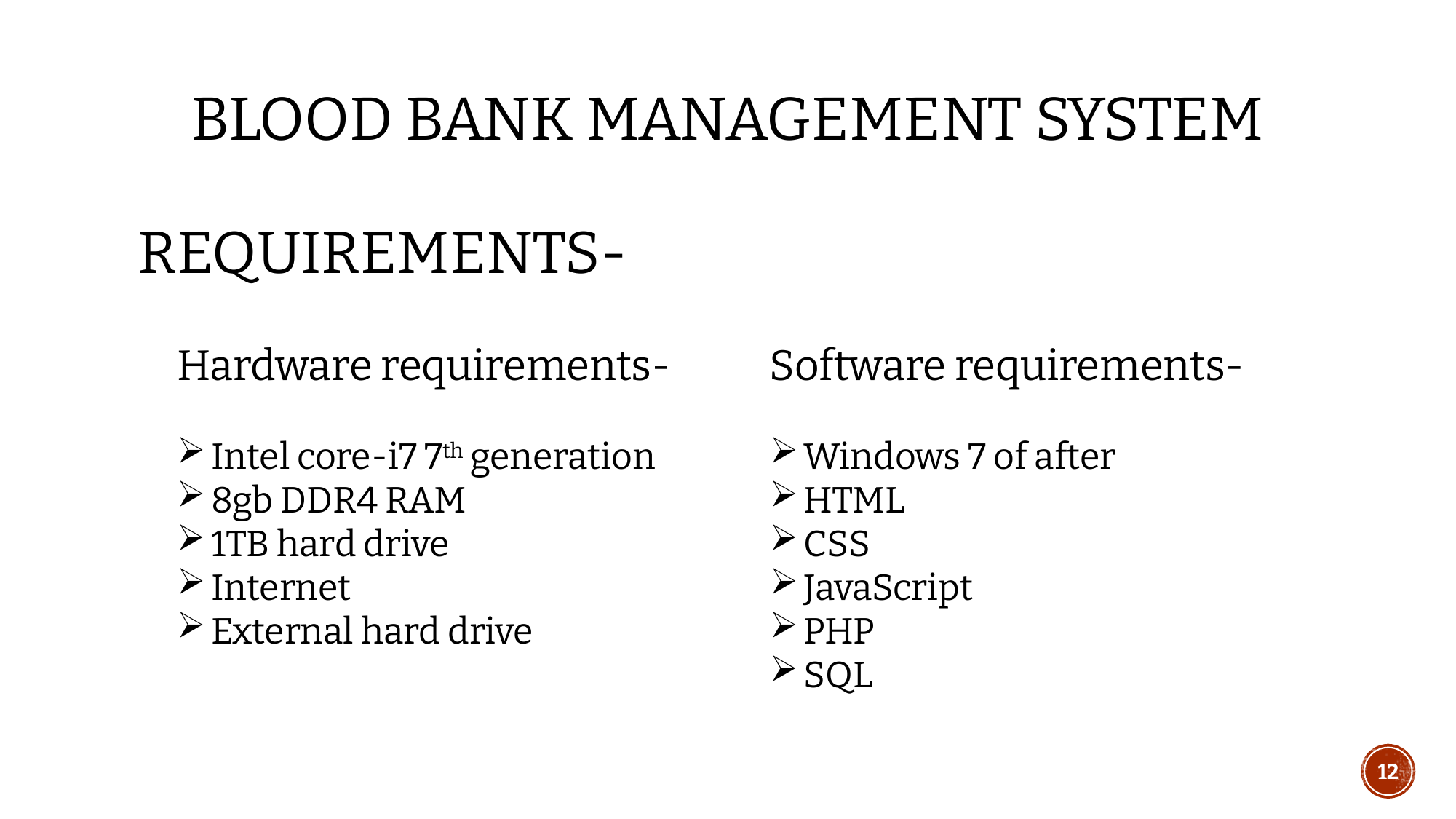

# blood bank management system
Requirements-
Software requirements-

Windows 7 of after
HTML
CSS
JavaScript
PHP
SQL

Hardware requirements-

Intel core-i7 7th generation
8gb DDR4 RAM
1TB hard drive
Internet
External hard drive

12